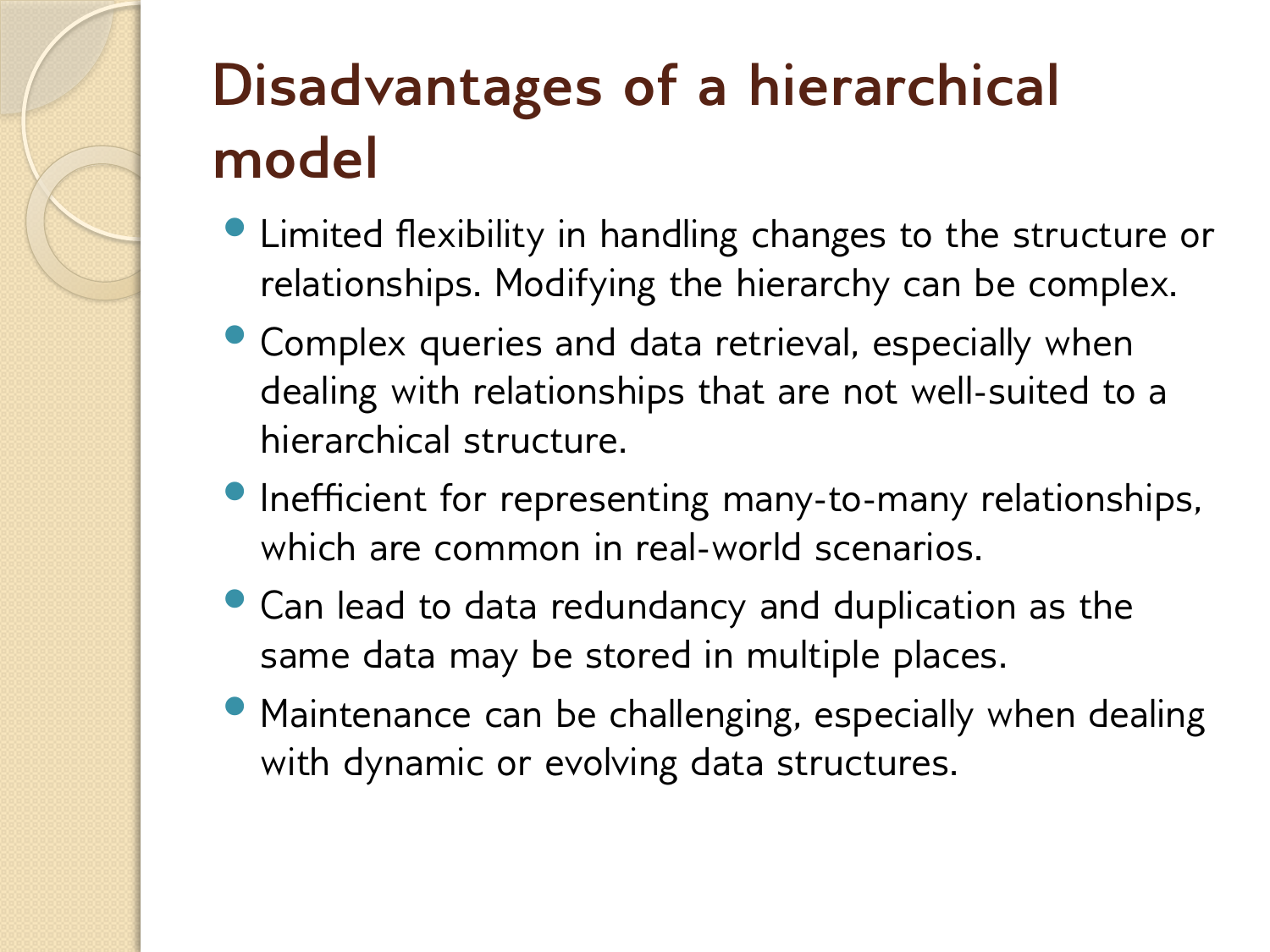

# Disadvantages of a hierarchical model
Limited flexibility in handling changes to the structure or relationships. Modifying the hierarchy can be complex.
Complex queries and data retrieval, especially when dealing with relationships that are not well-suited to a hierarchical structure.
Inefficient for representing many-to-many relationships, which are common in real-world scenarios.
Can lead to data redundancy and duplication as the same data may be stored in multiple places.
Maintenance can be challenging, especially when dealing with dynamic or evolving data structures.